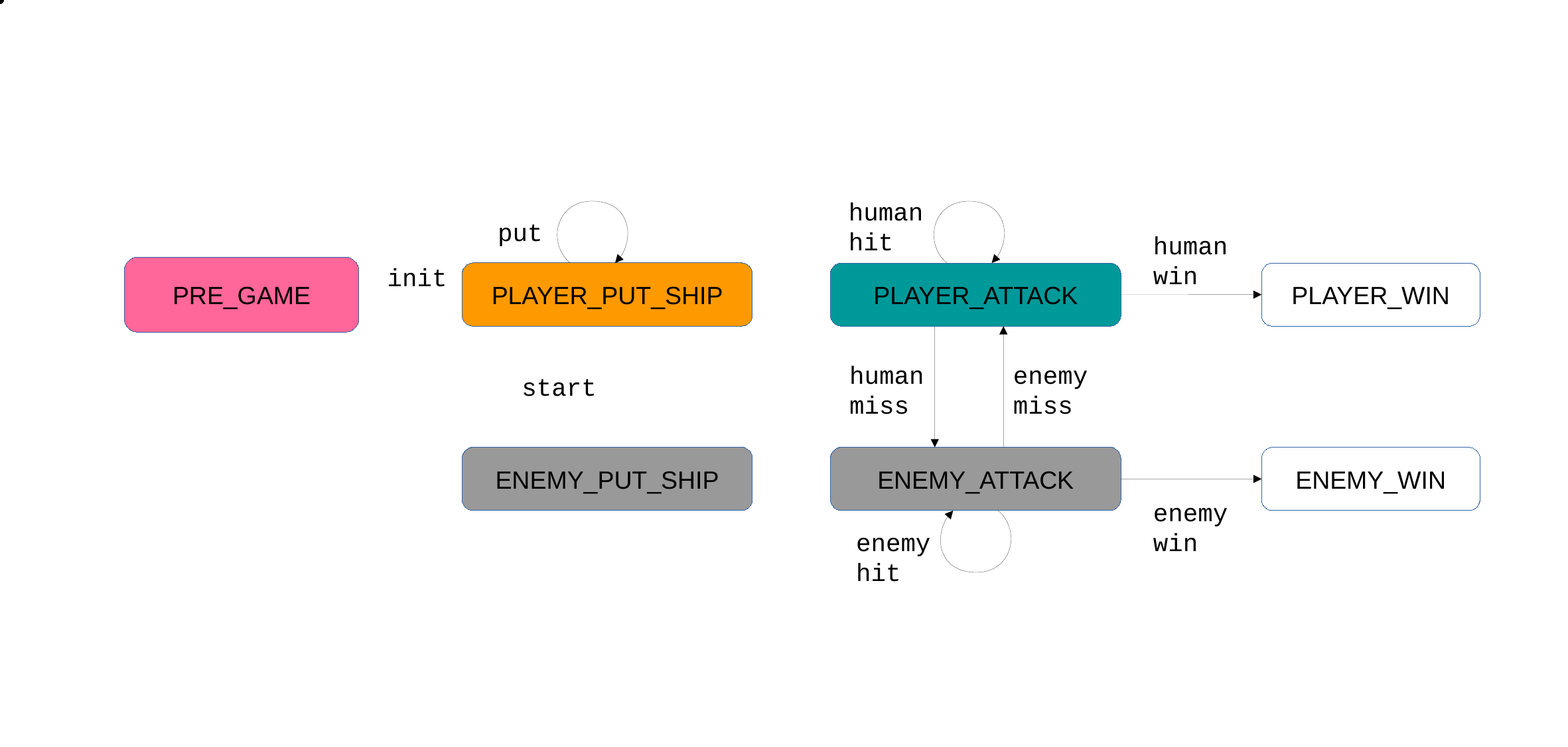

human hit

put
human win
init
PRE_GAME
PLAYER_PUT_SHIP
PLAYER_ATTACK
PLAYER_WIN

human miss
enemy miss
start
ENEMY_PUT_SHIP
ENEMY_ATTACK
ENEMY_WIN
enemy win

enemy hit